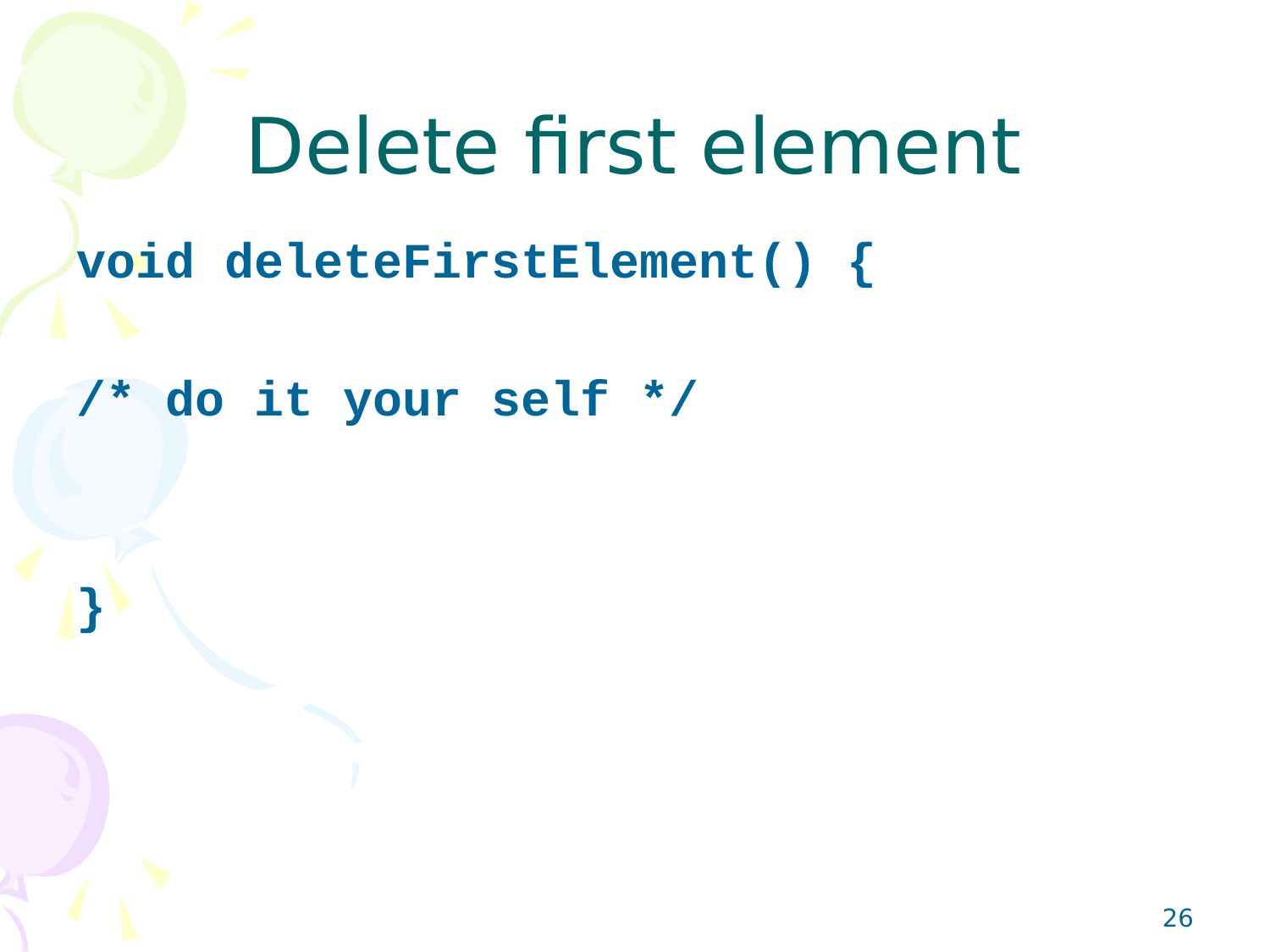

# Delete first element
void deleteFirstElement() {

/* do it your self */

}
26